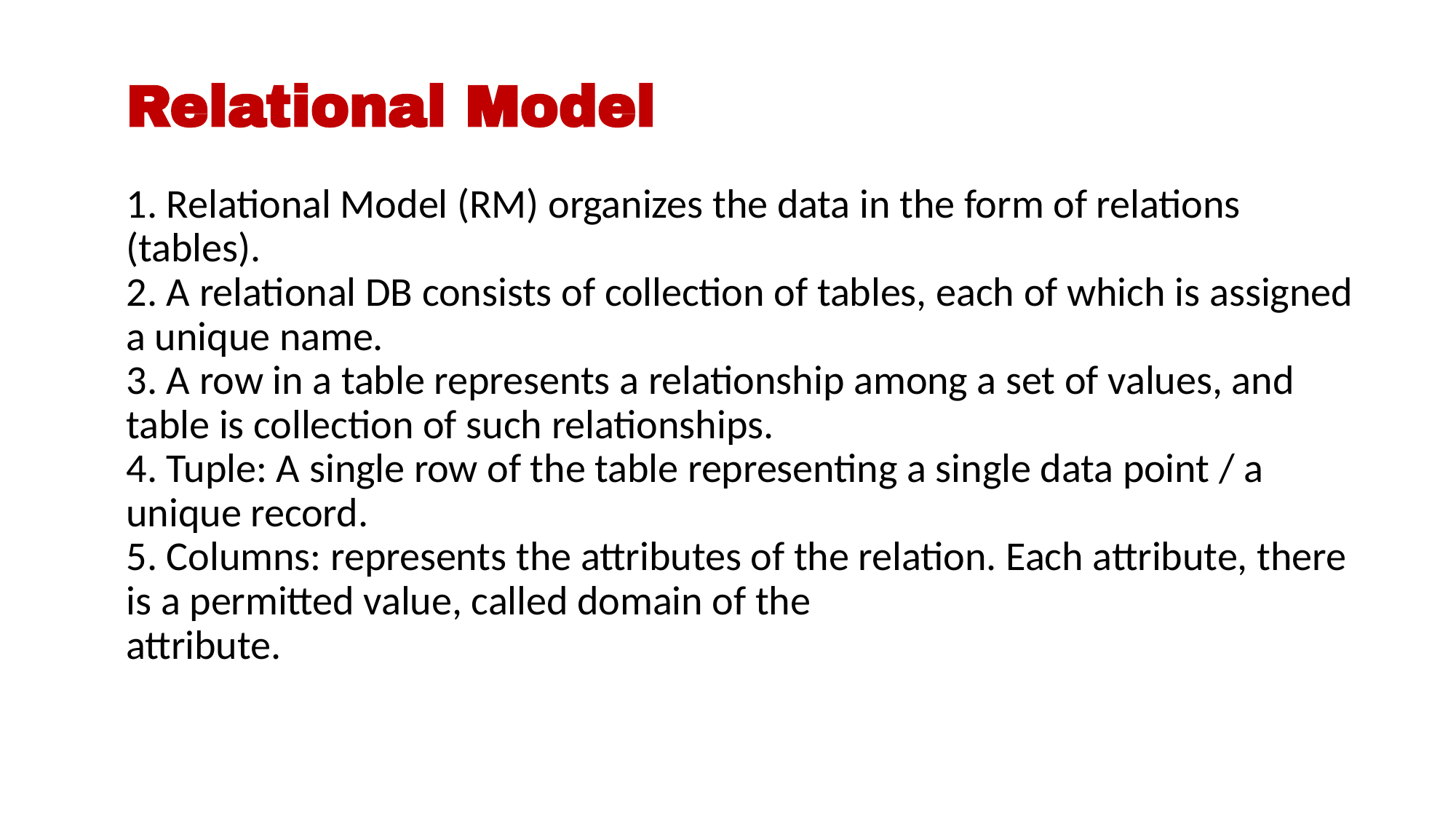

# Relational Model 1. Relational Model (RM) organizes the data in the form of relations (tables). 2. A relational DB consists of collection of tables, each of which is assigned a unique name. 3. A row in a table represents a relationship among a set of values, and table is collection of such relationships. 4. Tuple: A single row of the table representing a single data point / a unique record. 5. Columns: represents the attributes of the relation. Each attribute, there is a permitted value, called domain of the attribute.